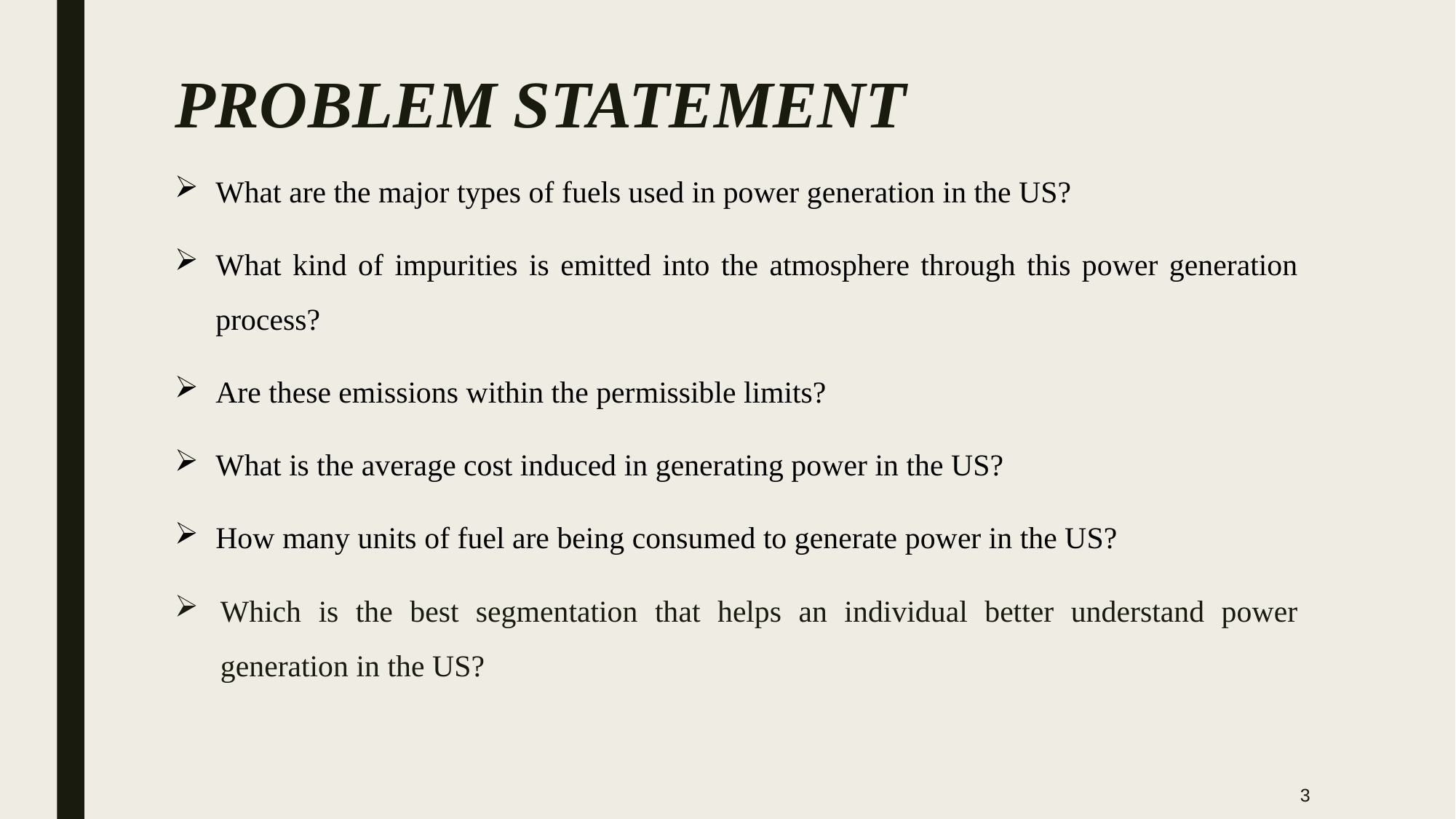

# PROBLEM STATEMENT
What are the major types of fuels used in power generation in the US?
What kind of impurities is emitted into the atmosphere through this power generation process?
Are these emissions within the permissible limits?
What is the average cost induced in generating power in the US?
How many units of fuel are being consumed to generate power in the US?
Which is the best segmentation that helps an individual better understand power generation in the US?
3